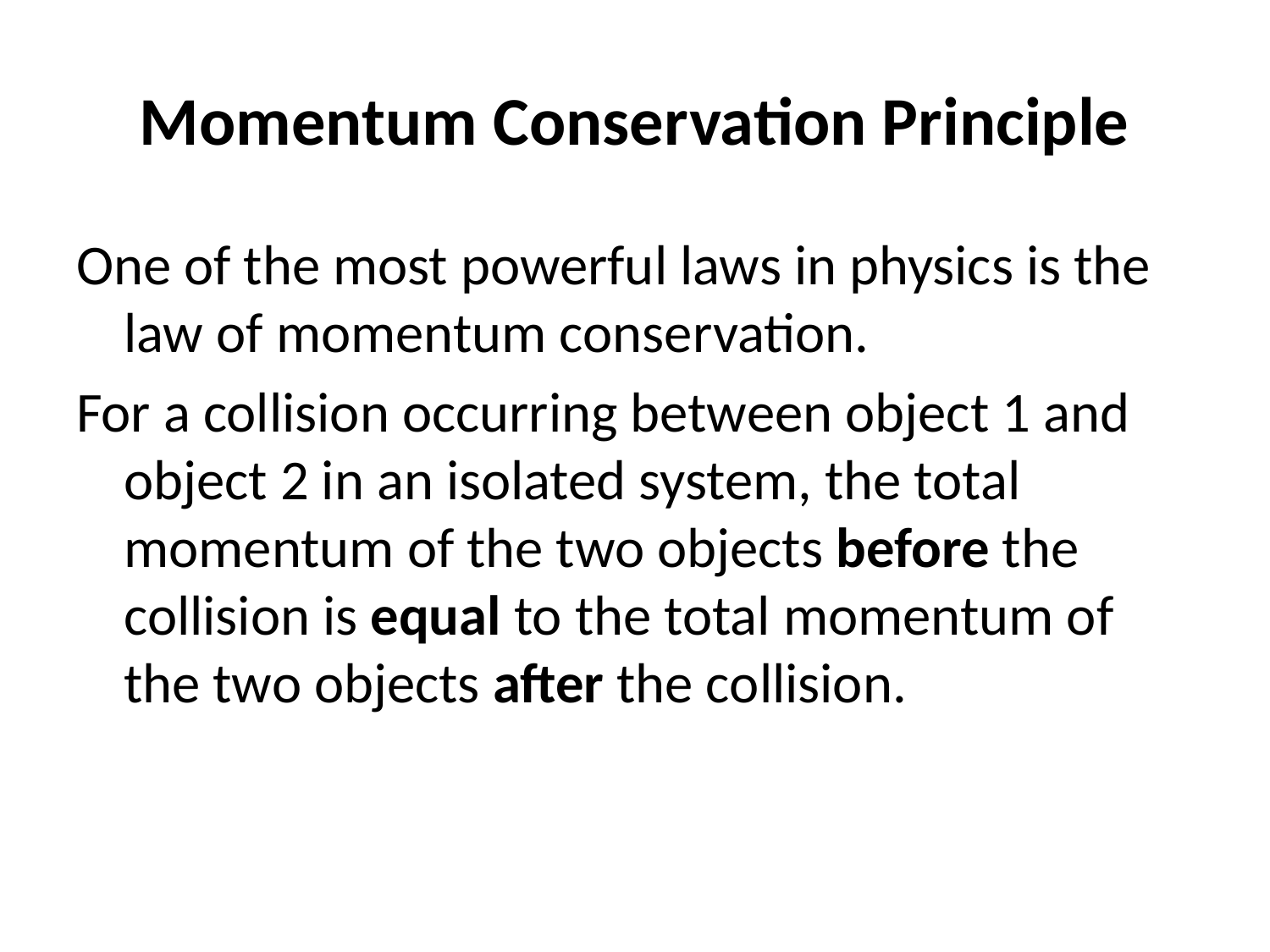

# Momentum Conservation Principle
One of the most powerful laws in physics is the law of momentum conservation.
For a collision occurring between object 1 and object 2 in an isolated system, the total momentum of the two objects before the collision is equal to the total momentum of the two objects after the collision.